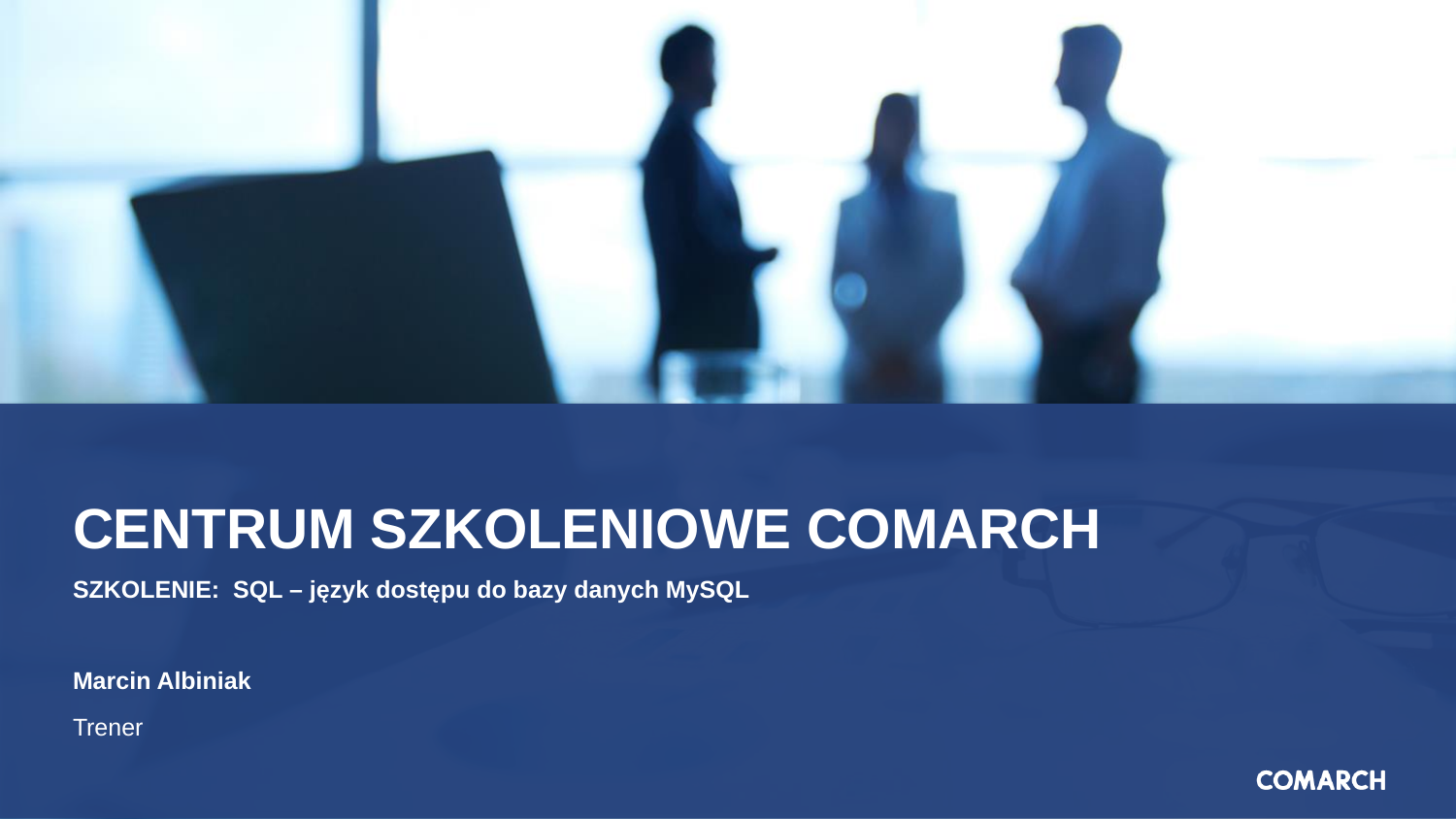

# CENTRUM SZKOLENIOWE COMARCH
SZKOLENIE:  SQL – język dostępu do bazy danych MySQL
Marcin Albiniak
Trener